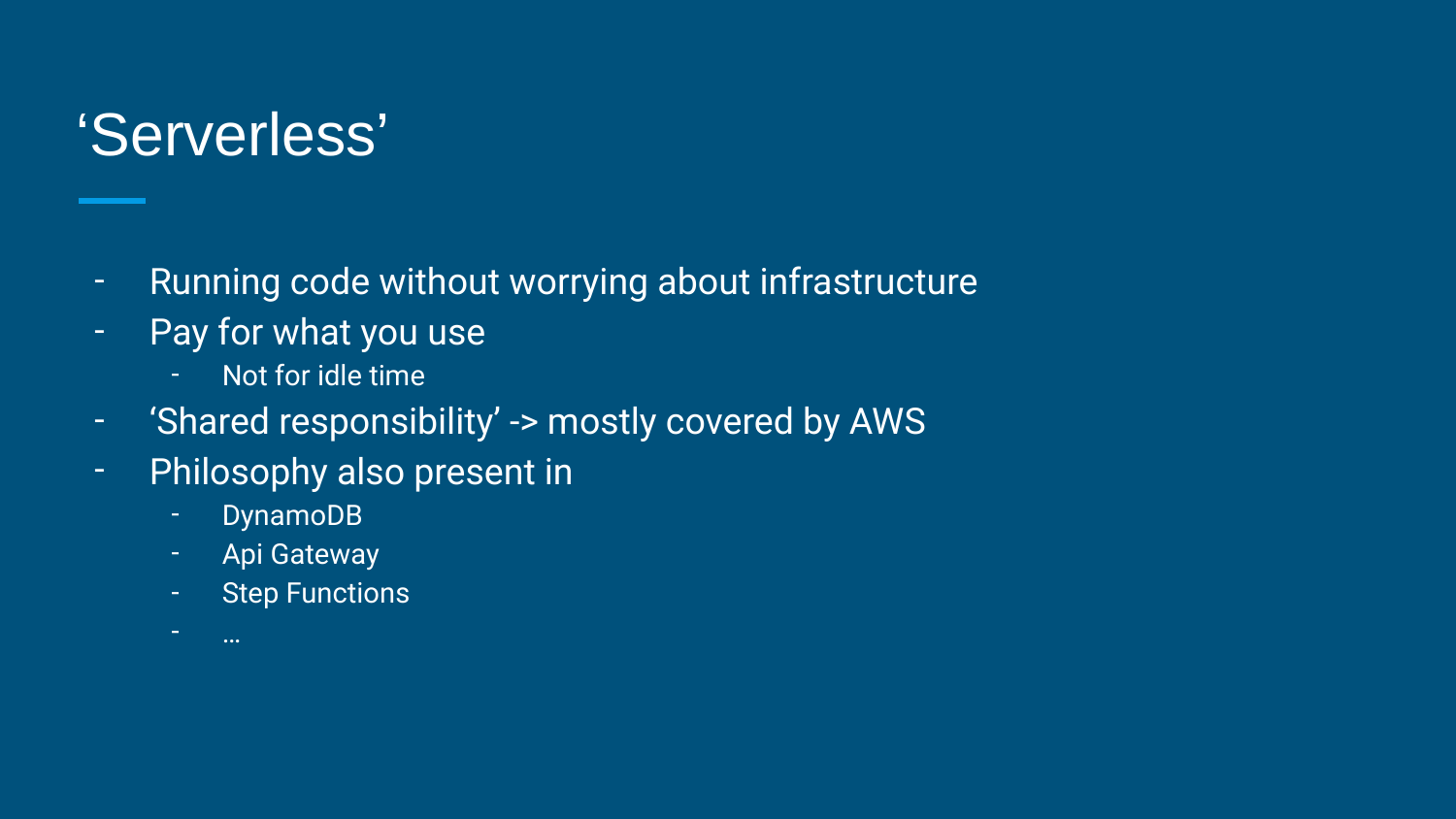

# ‘Serverless’
Running code without worrying about infrastructure
Pay for what you use
Not for idle time
‘Shared responsibility’ -> mostly covered by AWS
Philosophy also present in
DynamoDB
Api Gateway
Step Functions
…